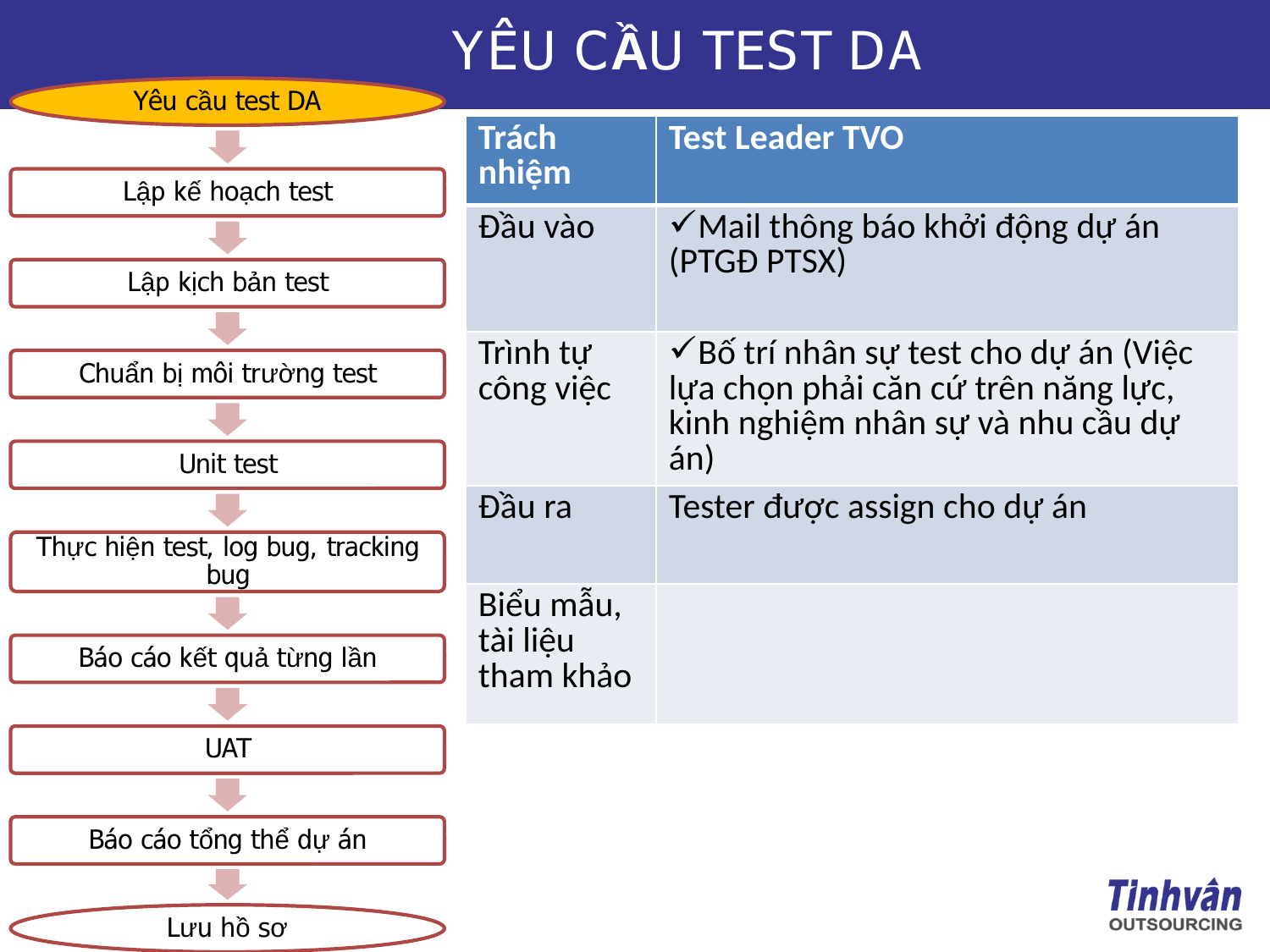

# YÊU CẦU TEST DA
Yêu cầu test DA

Lập kế hoạch test

Lập kịch bản test

Chuẩn bị môi trường test

Unit test

Thực hiện test, log bug, tracking bug

Báo cáo kết quả từng lần

UAT

Báo cáo tổng thể dự án

Lưu hồ sơ
| Trách nhiệm | Test Leader TVO |
| --- | --- |
| Đầu vào | Mail thông báo khởi động dự án (PTGĐ PTSX) |
| Trình tự công việc | Bố trí nhân sự test cho dự án (Việc lựa chọn phải căn cứ trên năng lực, kinh nghiệm nhân sự và nhu cầu dự án) |
| Đầu ra | Tester được assign cho dự án |
| Biểu mẫu, tài liệu tham khảo |  |